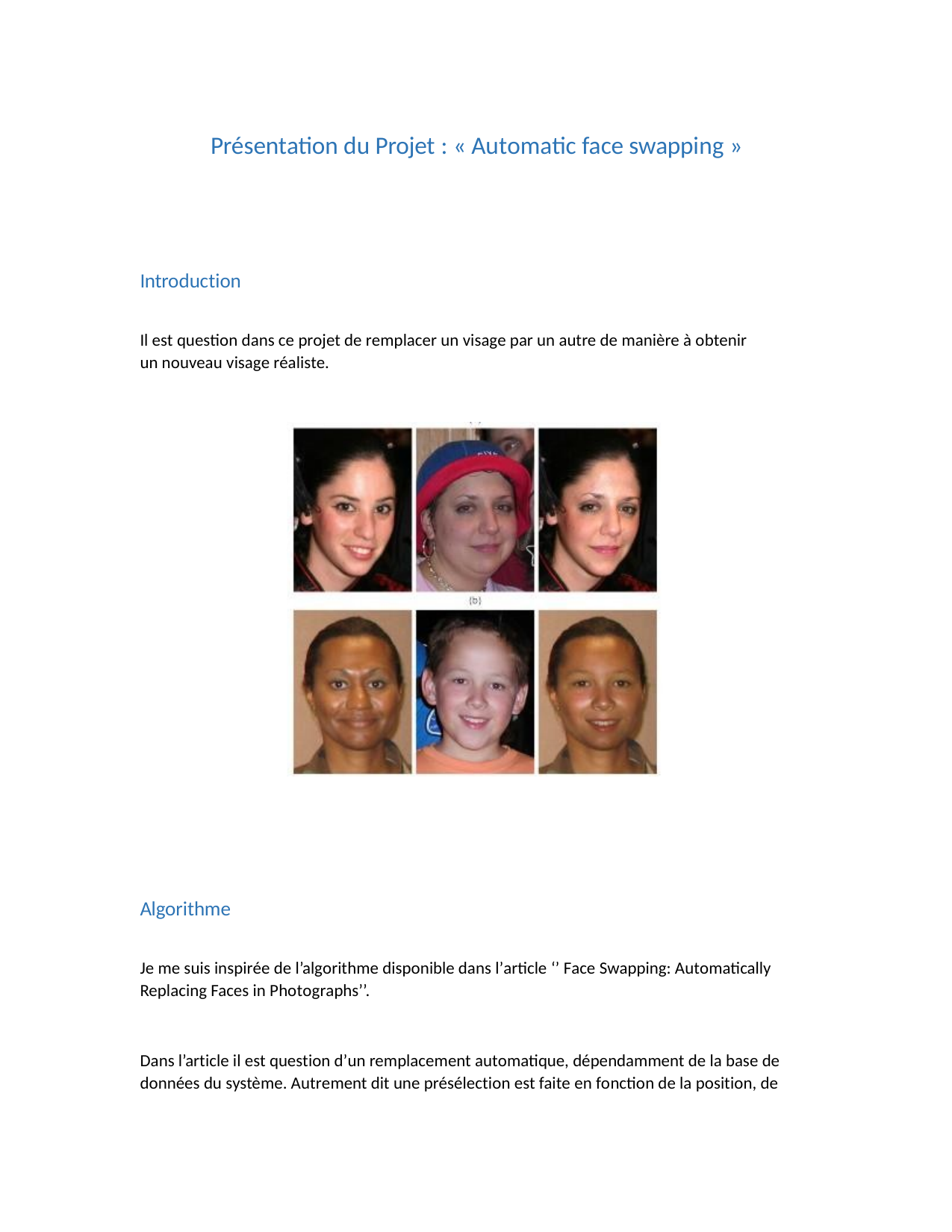

Présentation du Projet : « Automatic face swapping »
Introduction

Il est question dans ce projet de remplacer un visage par un autre de manière à obtenir un nouveau visage réaliste.

Algorithme

Je me suis inspirée de l’algorithme disponible dans l’article ‘’ Face Swapping: Automatically Replacing Faces in Photographs’’.

Dans l’article il est question d’un remplacement automatique, dépendamment de la base de données du système. Autrement dit une présélection est faite en fonction de la position, de